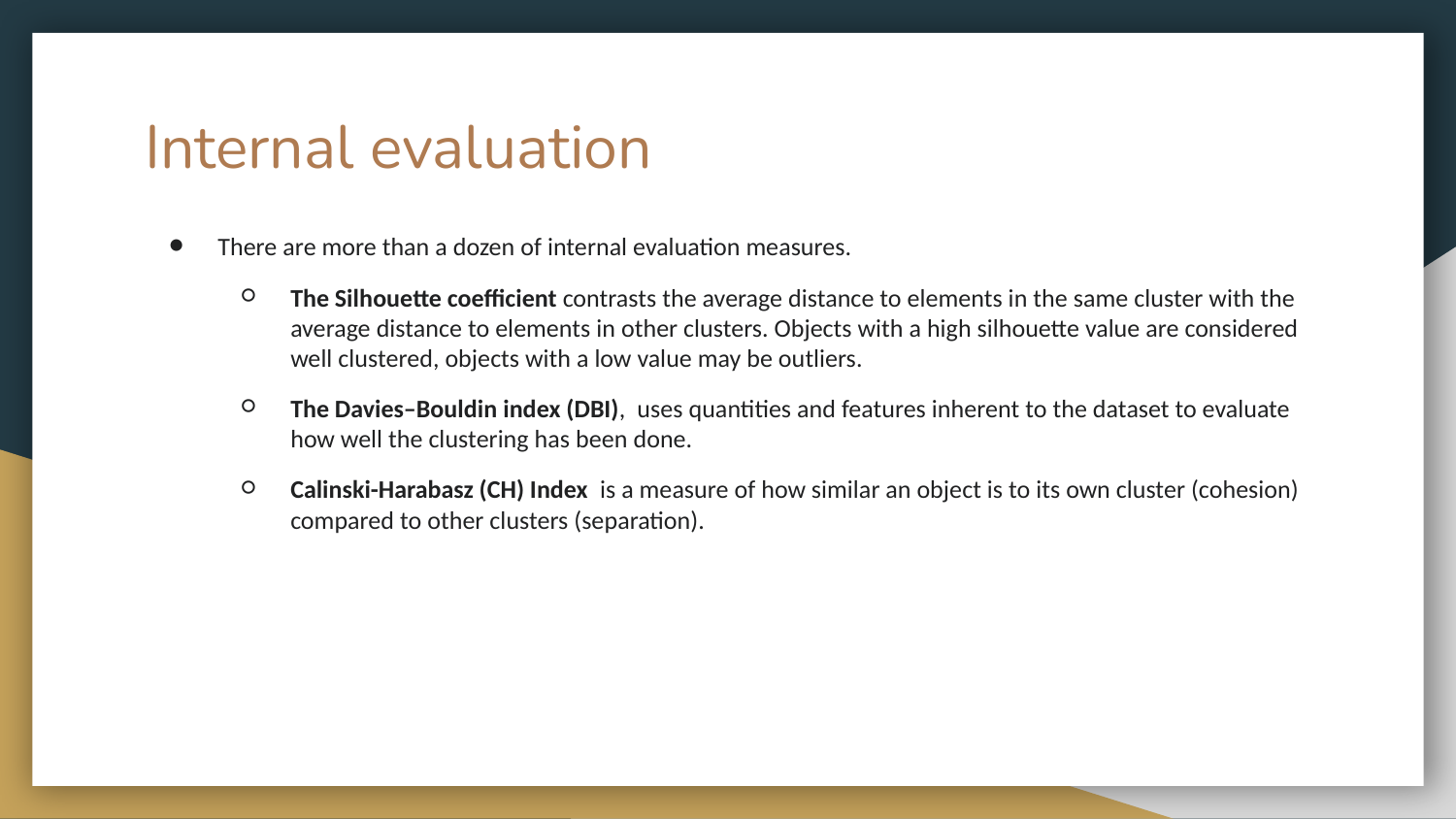

# Internal evaluation
There are more than a dozen of internal evaluation measures.
The Silhouette coefficient contrasts the average distance to elements in the same cluster with the average distance to elements in other clusters. Objects with a high silhouette value are considered well clustered, objects with a low value may be outliers.
The Davies–Bouldin index (DBI),  uses quantities and features inherent to the dataset to evaluate how well the clustering has been done.
Calinski-Harabasz (CH) Index  is a measure of how similar an object is to its own cluster (cohesion) compared to other clusters (separation).